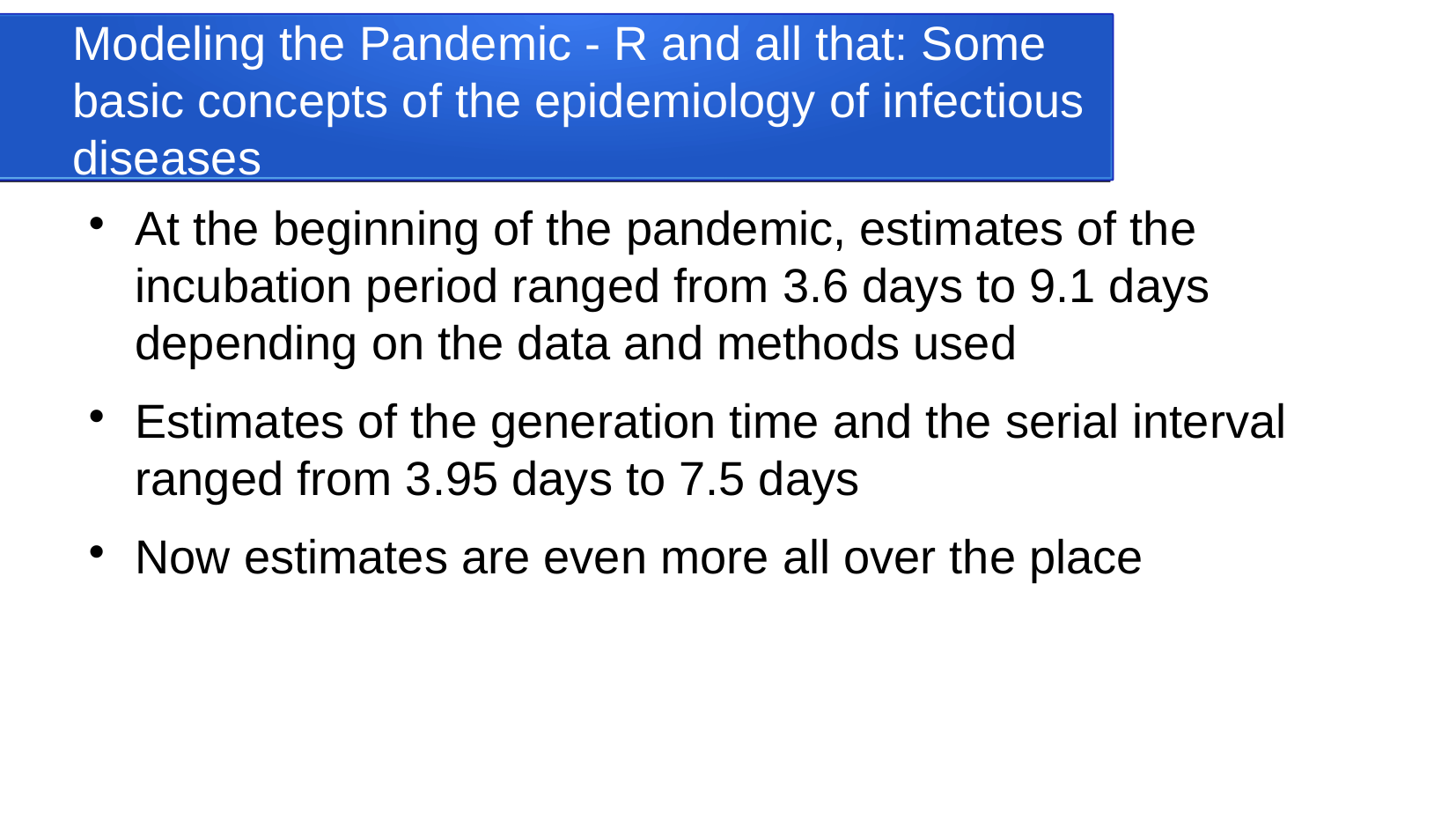

Modeling the Pandemic - R and all that: Some basic concepts of the epidemiology of infectious diseases
At the beginning of the pandemic, estimates of the incubation period ranged from 3.6 days to 9.1 days depending on the data and methods used
Estimates of the generation time and the serial interval ranged from 3.95 days to 7.5 days
Now estimates are even more all over the place